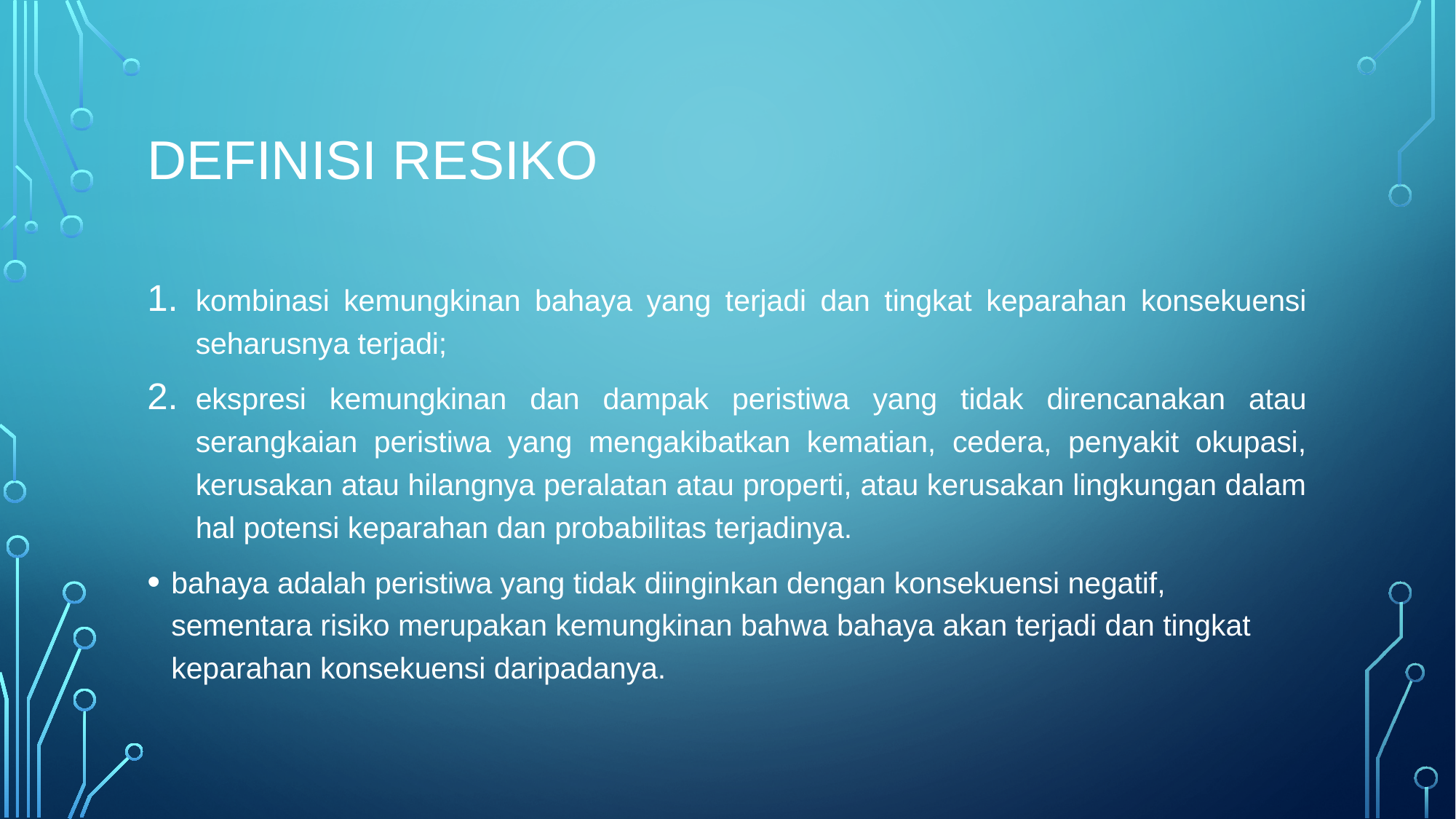

# Definisi resiko
kombinasi kemungkinan bahaya yang terjadi dan tingkat keparahan konsekuensi seharusnya terjadi;
ekspresi kemungkinan dan dampak peristiwa yang tidak direncanakan atau serangkaian peristiwa yang mengakibatkan kematian, cedera, penyakit okupasi, kerusakan atau hilangnya peralatan atau properti, atau kerusakan lingkungan dalam hal potensi keparahan dan probabilitas terjadinya.
bahaya adalah peristiwa yang tidak diinginkan dengan konsekuensi negatif, sementara risiko merupakan kemungkinan bahwa bahaya akan terjadi dan tingkat keparahan konsekuensi daripadanya.